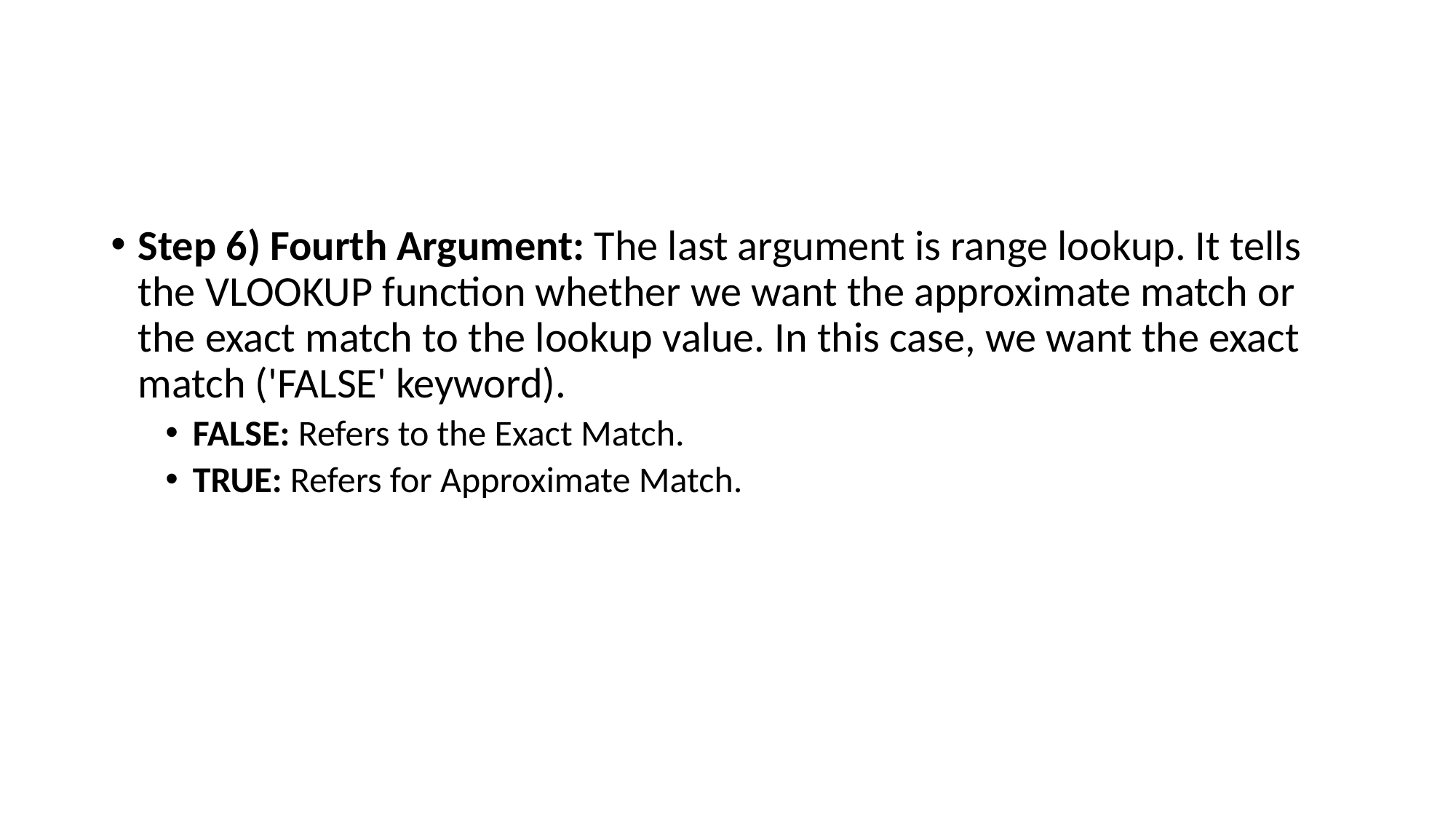

#
Step 6) Fourth Argument: The last argument is range lookup. It tells the VLOOKUP function whether we want the approximate match or the exact match to the lookup value. In this case, we want the exact match ('FALSE' keyword).
FALSE: Refers to the Exact Match.
TRUE: Refers for Approximate Match.